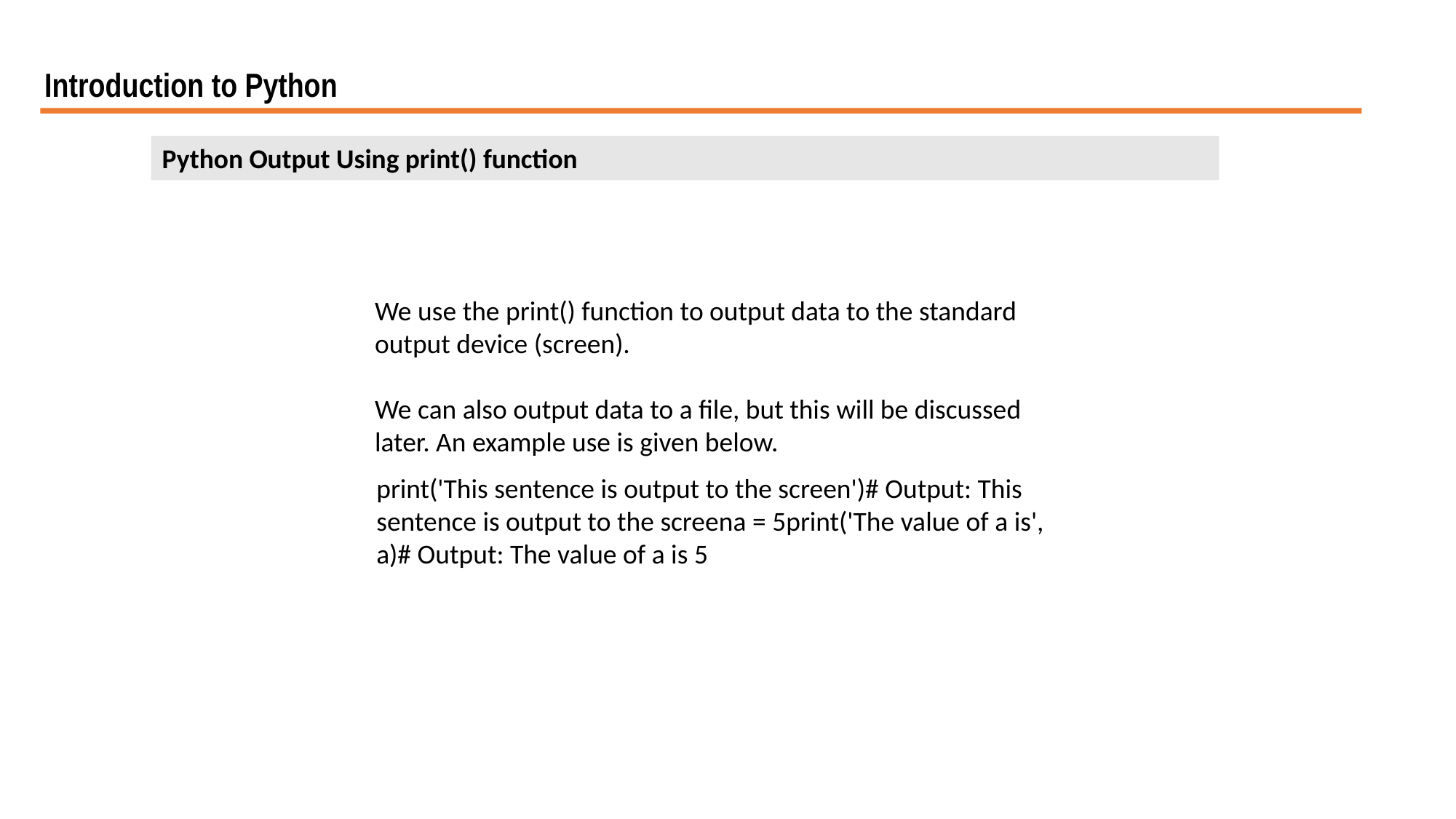

Introduction to Python

Python Output Using print() function
We use the print() function to output data to the standard output device (screen).

We can also output data to a file, but this will be discussed later. An example use is given below.

print('This sentence is output to the screen')# Output: This sentence is output to the screena = 5print('The value of a is', a)# Output: The value of a is 5